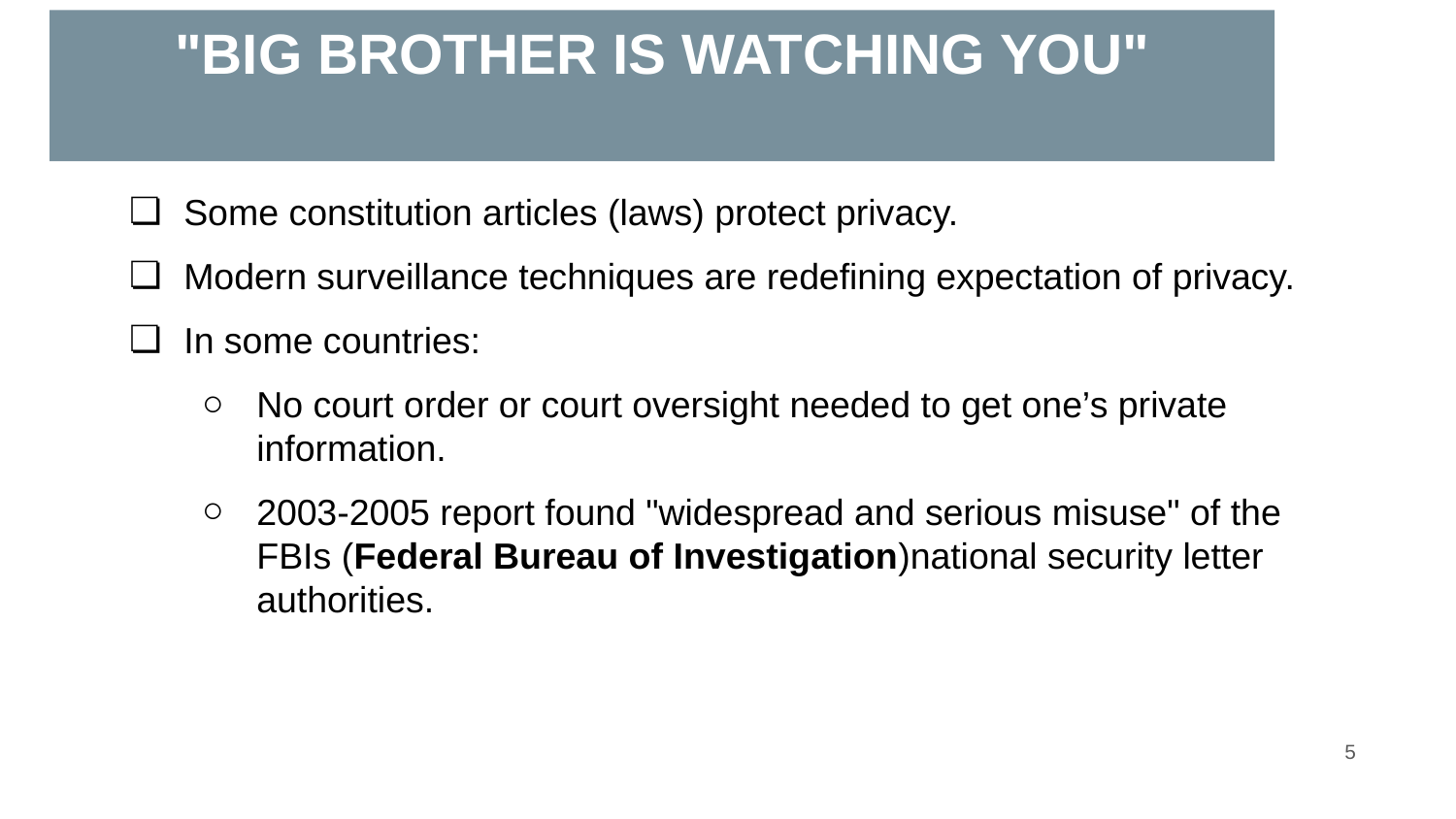

# "BIG BROTHER IS WATCHING YOU"
Some constitution articles (laws) protect privacy.
Modern surveillance techniques are redefining expectation of privacy.
In some countries:
No court order or court oversight needed to get one’s private information.
2003-2005 report found "widespread and serious misuse" of the FBIs (Federal Bureau of Investigation)national security letter authorities.

5